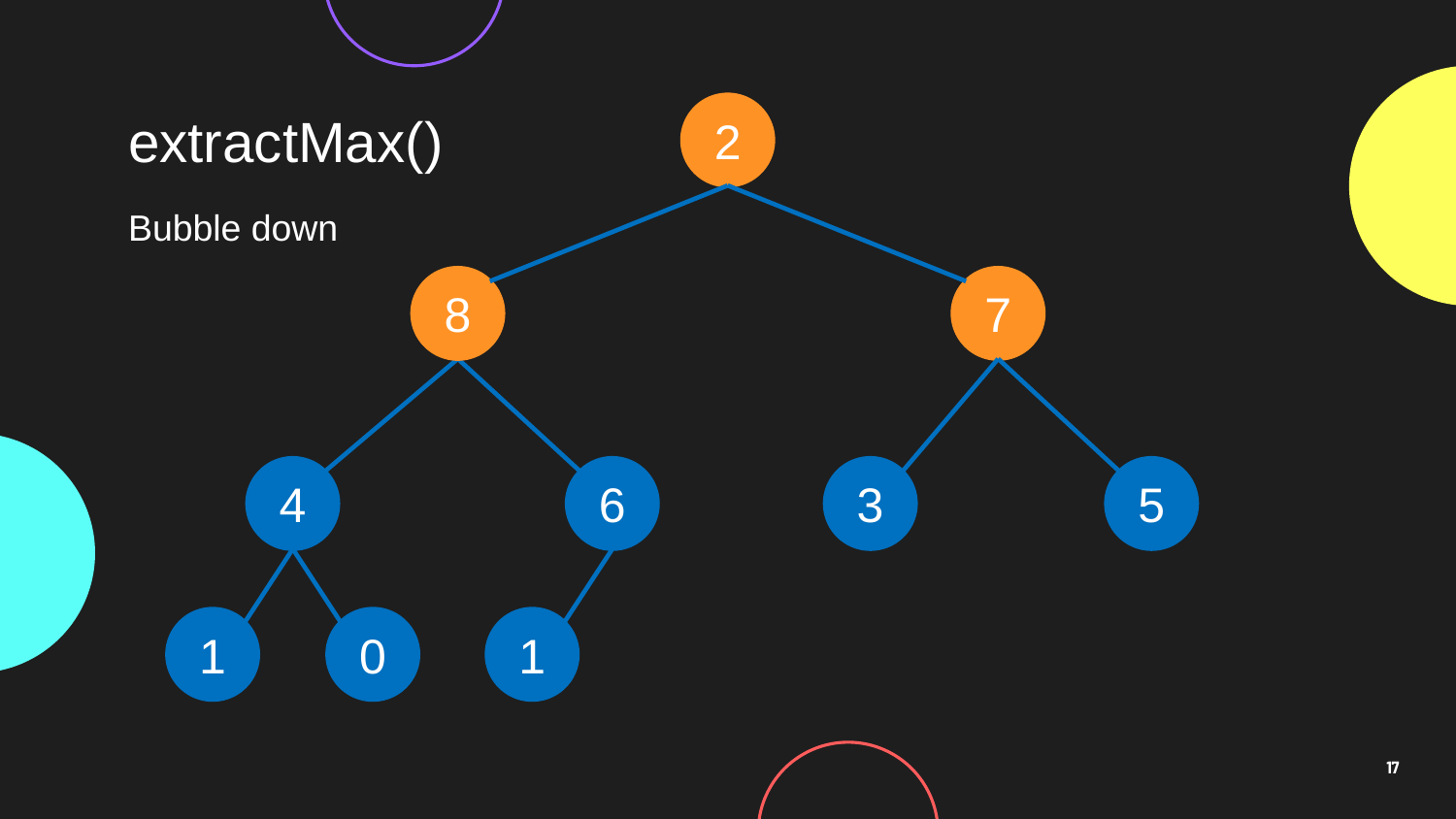

9
2
# extractMax()
Bubble down
7
8
3
5
4
6
1
0
1
17